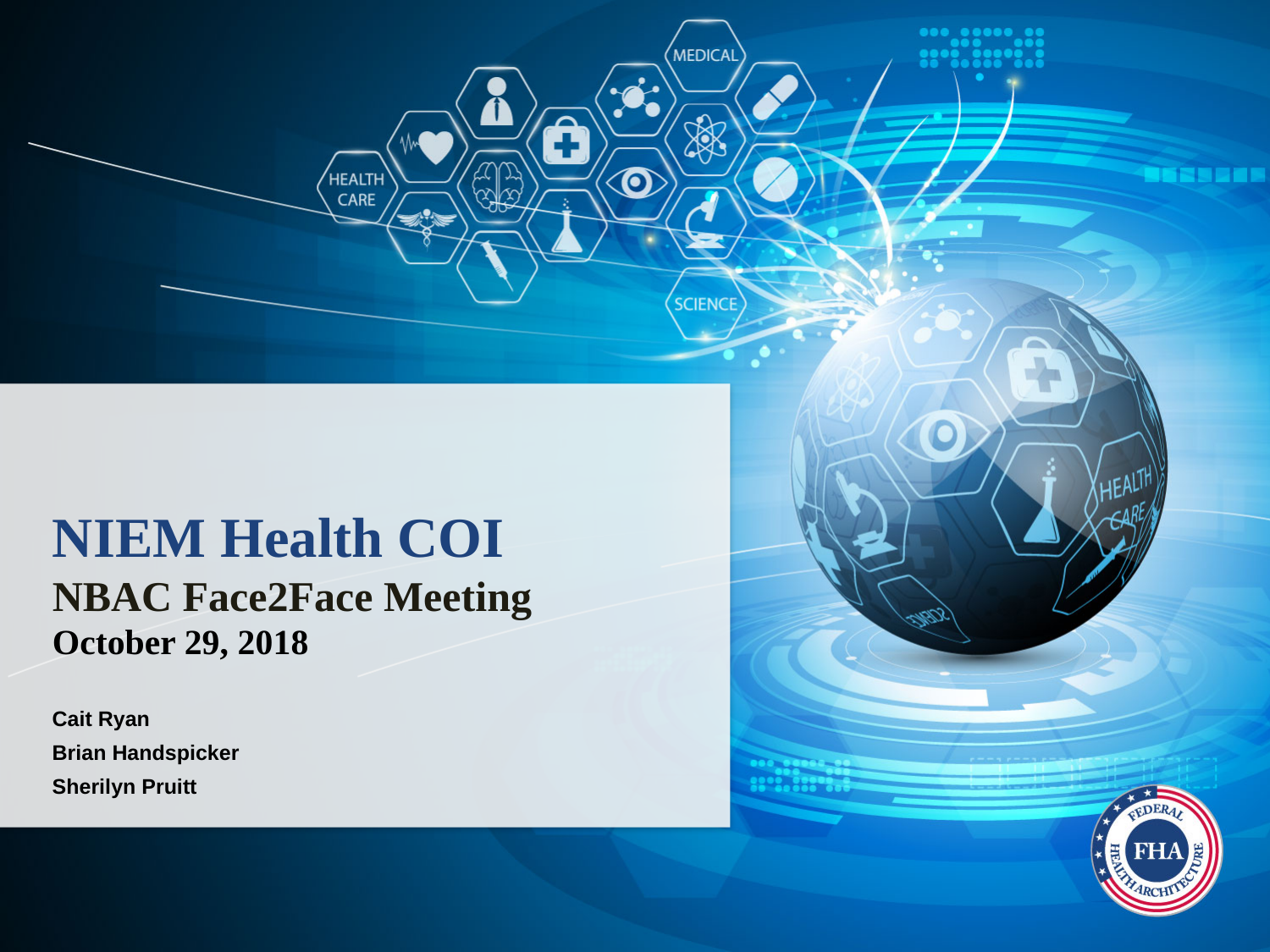

# NIEM Health COI NBAC Face2Face Meeting October 29, 2018
Cait Ryan
Brian Handspicker
Sherilyn Pruitt